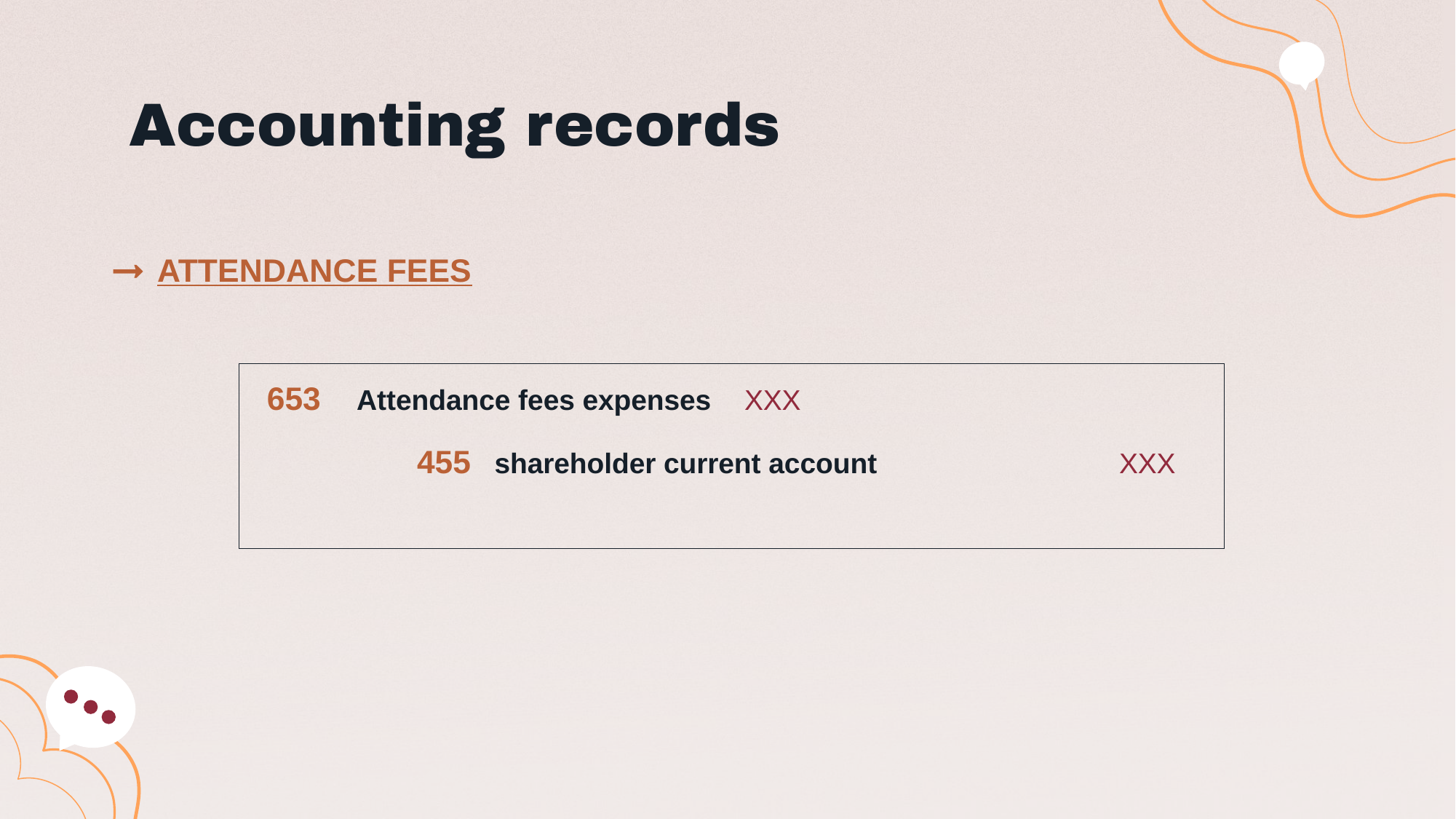

# Accounting records
ATTENDANCE FEES
653    Attendance fees expenses	XXX
		455   shareholder current account	                    XXX